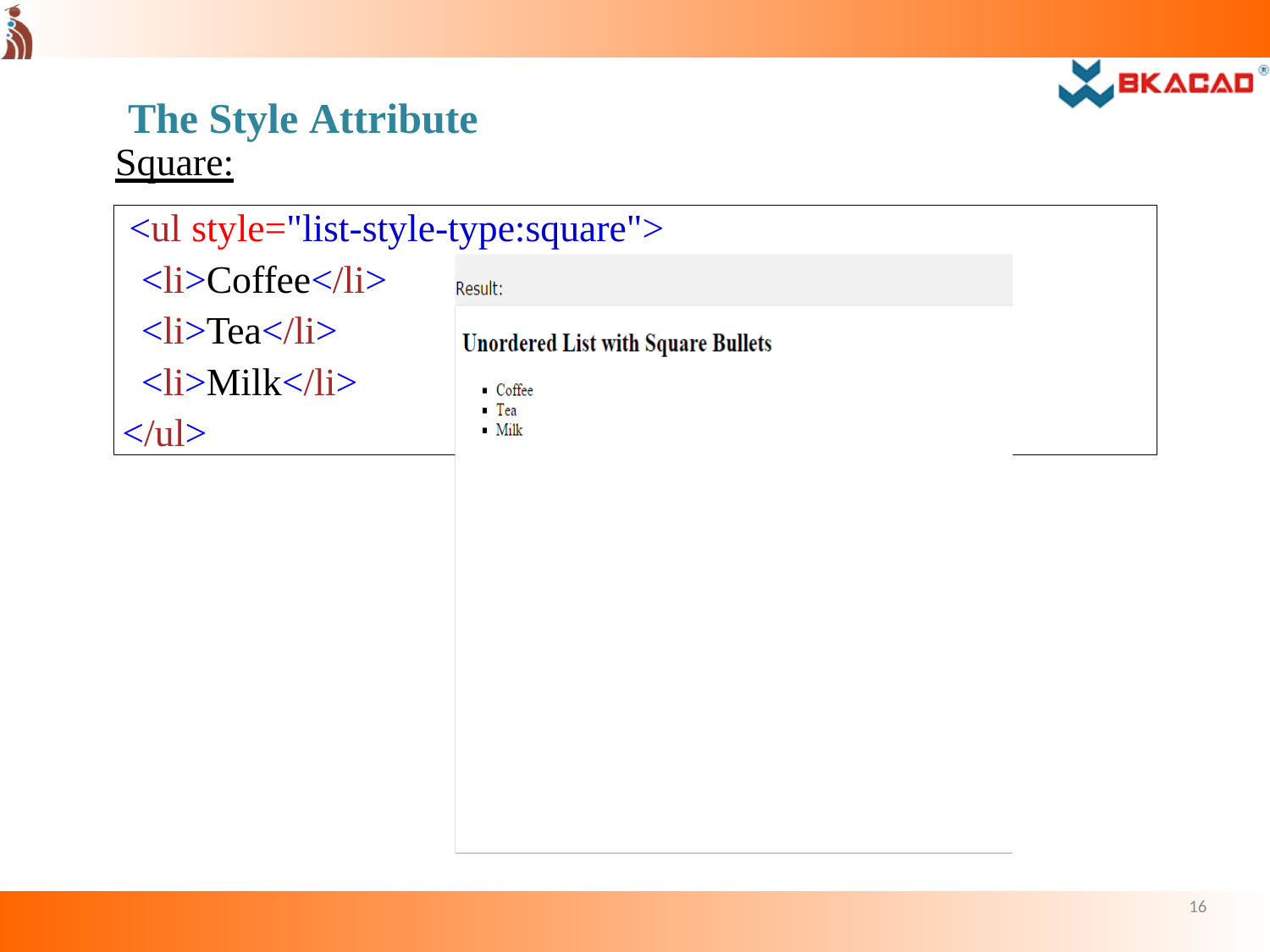

The Style Attribute
Square:
<ul style="list-style-type:square">
<li>Coffee</li>
<li>Tea</li>
<li>Milk</li>
</ul>

16